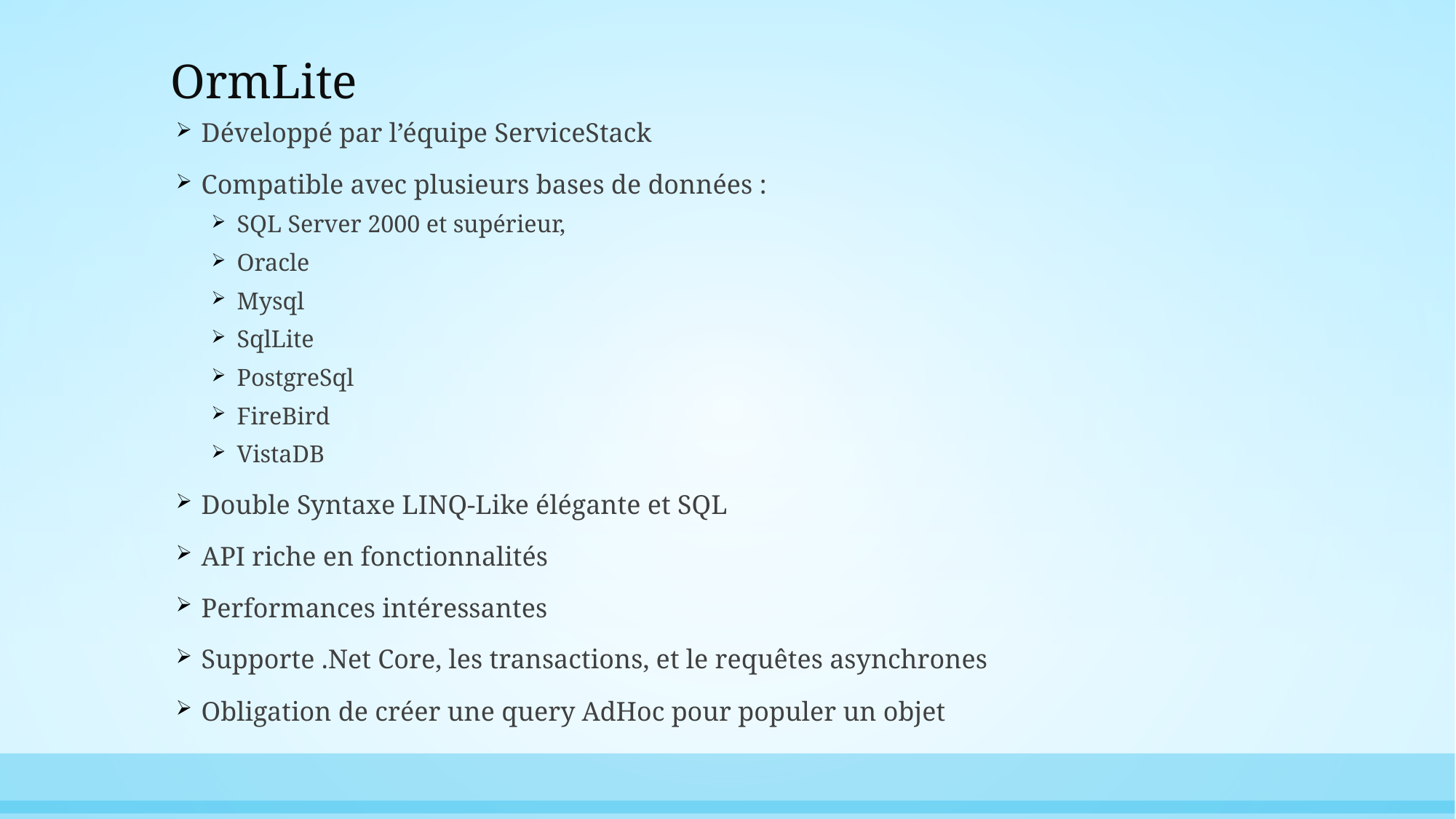

# OrmLite
Développé par l’équipe ServiceStack
Compatible avec plusieurs bases de données :
SQL Server 2000 et supérieur,
Oracle
Mysql
SqlLite
PostgreSql
FireBird
VistaDB
Double Syntaxe LINQ-Like élégante et SQL
API riche en fonctionnalités
Performances intéressantes
Supporte .Net Core, les transactions, et le requêtes asynchrones
Obligation de créer une query AdHoc pour populer un objet